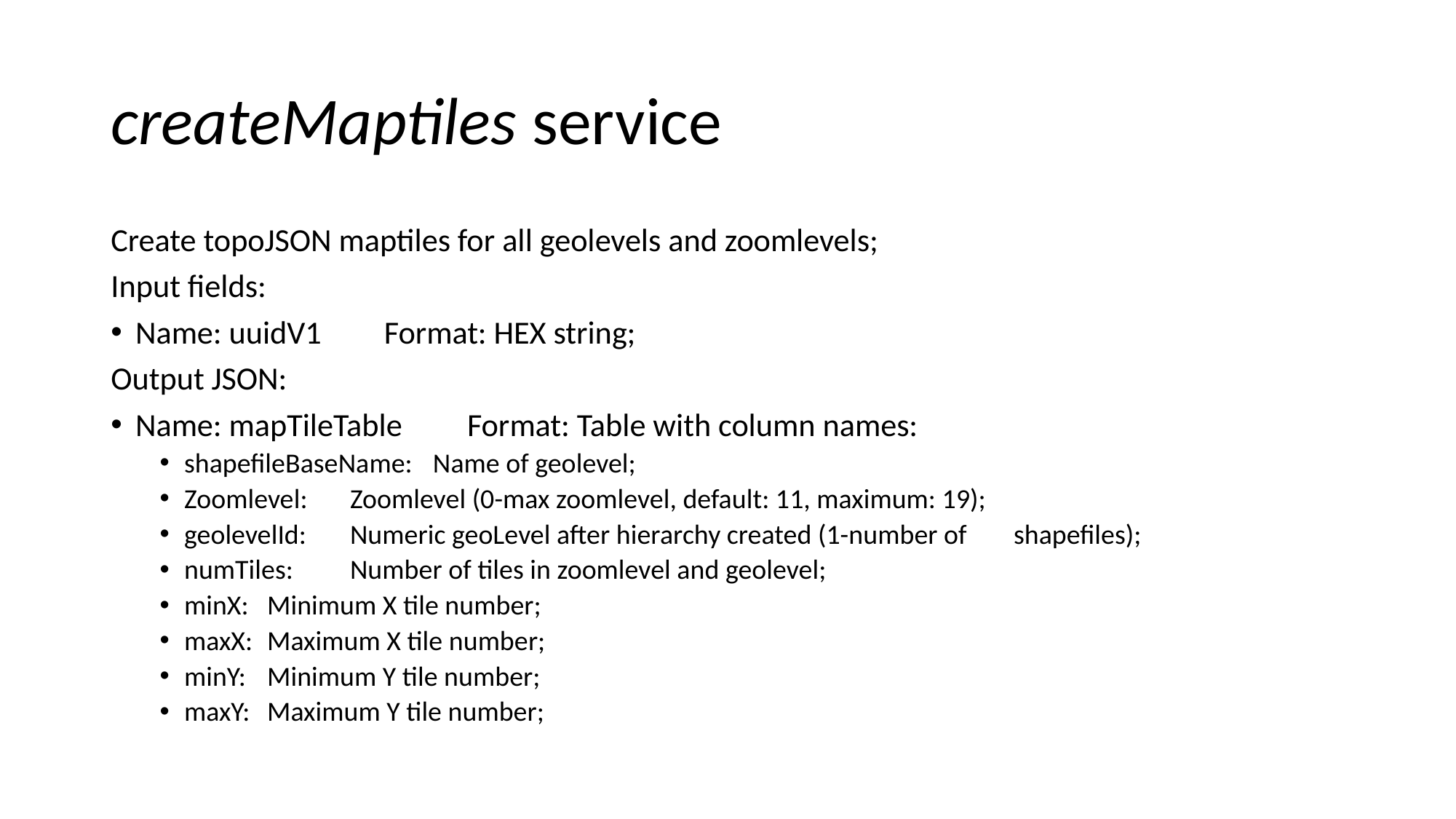

# createMaptiles service
Create topoJSON maptiles for all geolevels and zoomlevels;
Input fields:
Name: uuidV1		Format: HEX string;
Output JSON:
Name: mapTileTable 	Format: Table with column names:
shapefileBaseName:	Name of geolevel;
Zoomlevel:			Zoomlevel (0-max zoomlevel, default: 11, maximum: 19);
geolevelId:			Numeric geoLevel after hierarchy created (1-number of 					shapefiles);
numTiles:			Number of tiles in zoomlevel and geolevel;
minX:			Minimum X tile number;
maxX:			Maximum X tile number;
minY:			Minimum Y tile number;
maxY:			Maximum Y tile number;